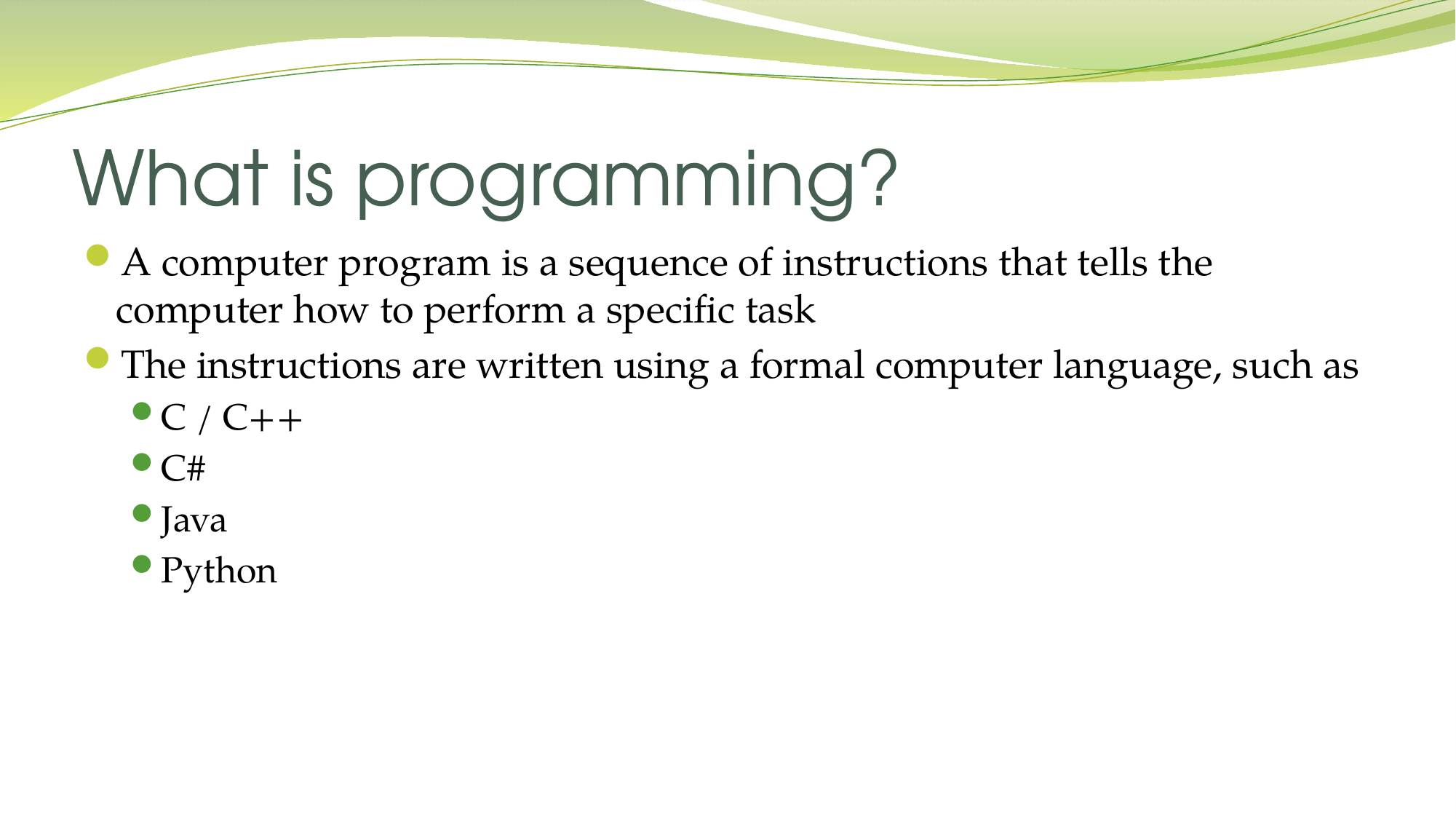

# What is programming?
A computer program is a sequence of instructions that tells the computer how to perform a specific task
The instructions are written using a formal computer language, such as
C / C++
C#
Java
Python